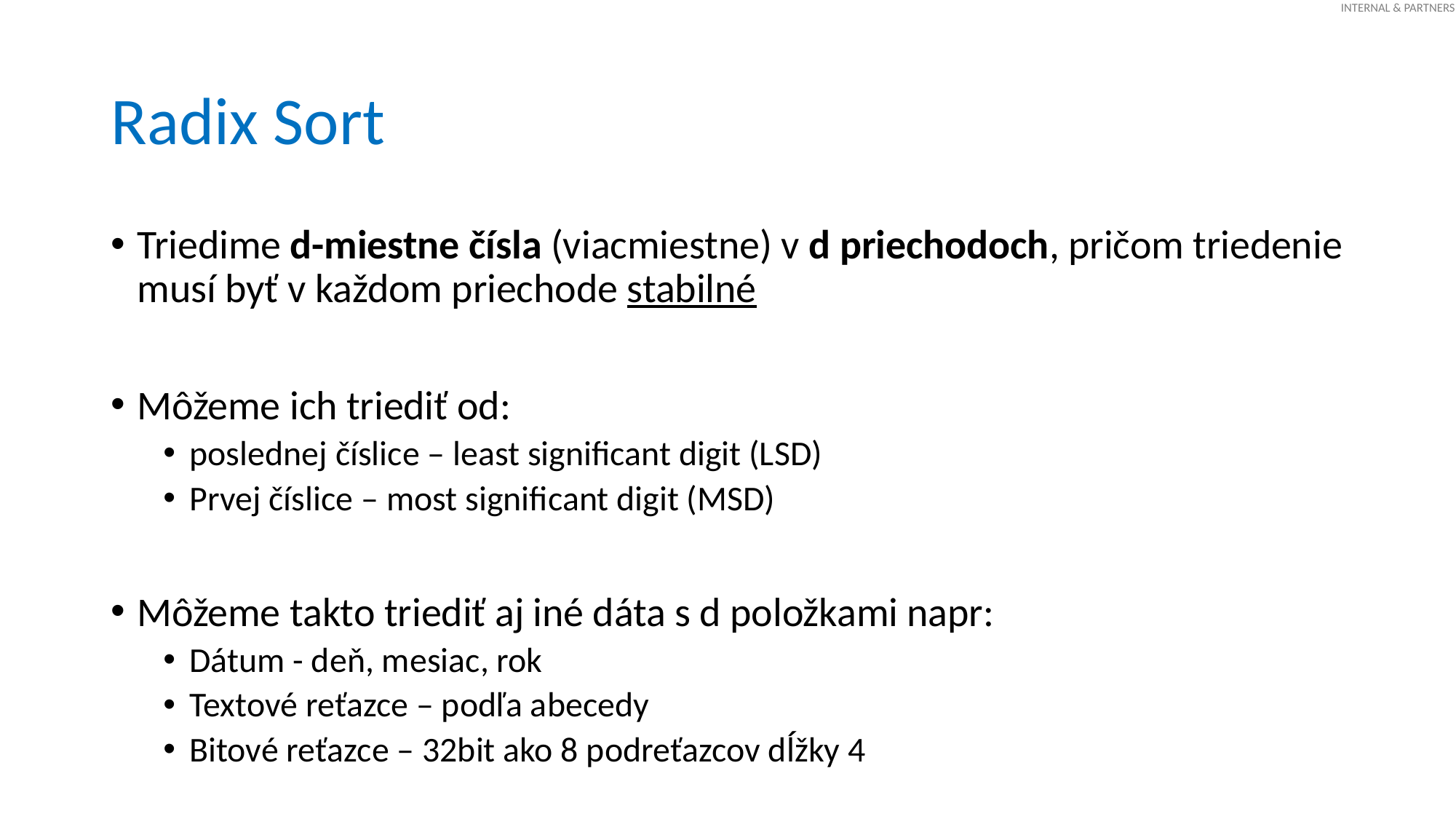

# Radix Sort
Triedime d-miestne čísla (viacmiestne) v d priechodoch, pričom triedenie musí byť v každom priechode stabilné

Môžeme ich triediť od:
poslednej číslice – least significant digit (LSD)
Prvej číslice – most significant digit (MSD)

Môžeme takto triediť aj iné dáta s d položkami napr:
Dátum - deň, mesiac, rok
Textové reťazce – podľa abecedy
Bitové reťazce – 32bit ako 8 podreťazcov dĺžky 4